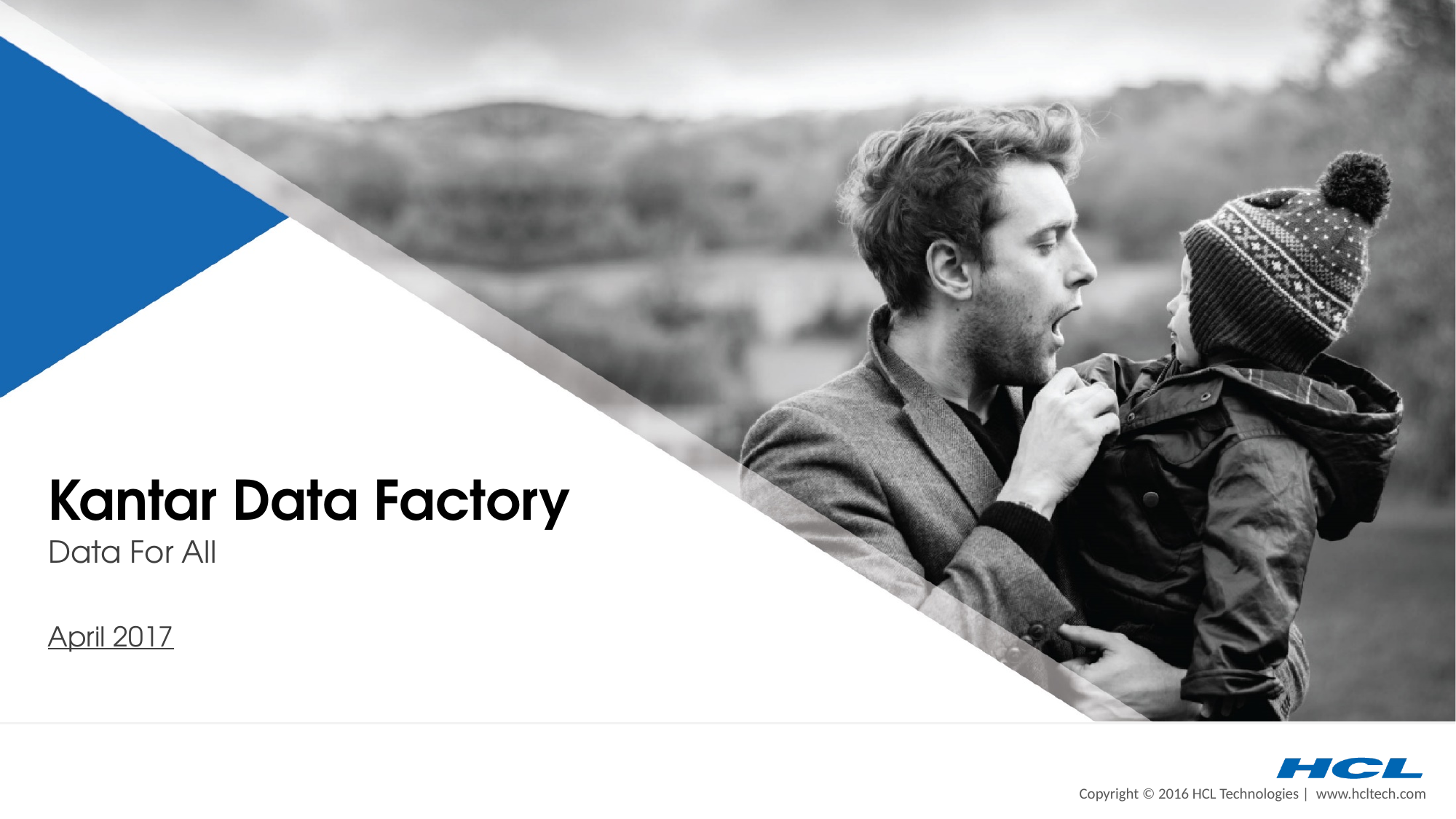

# Kantar Data Factory
Data For All
April 2017